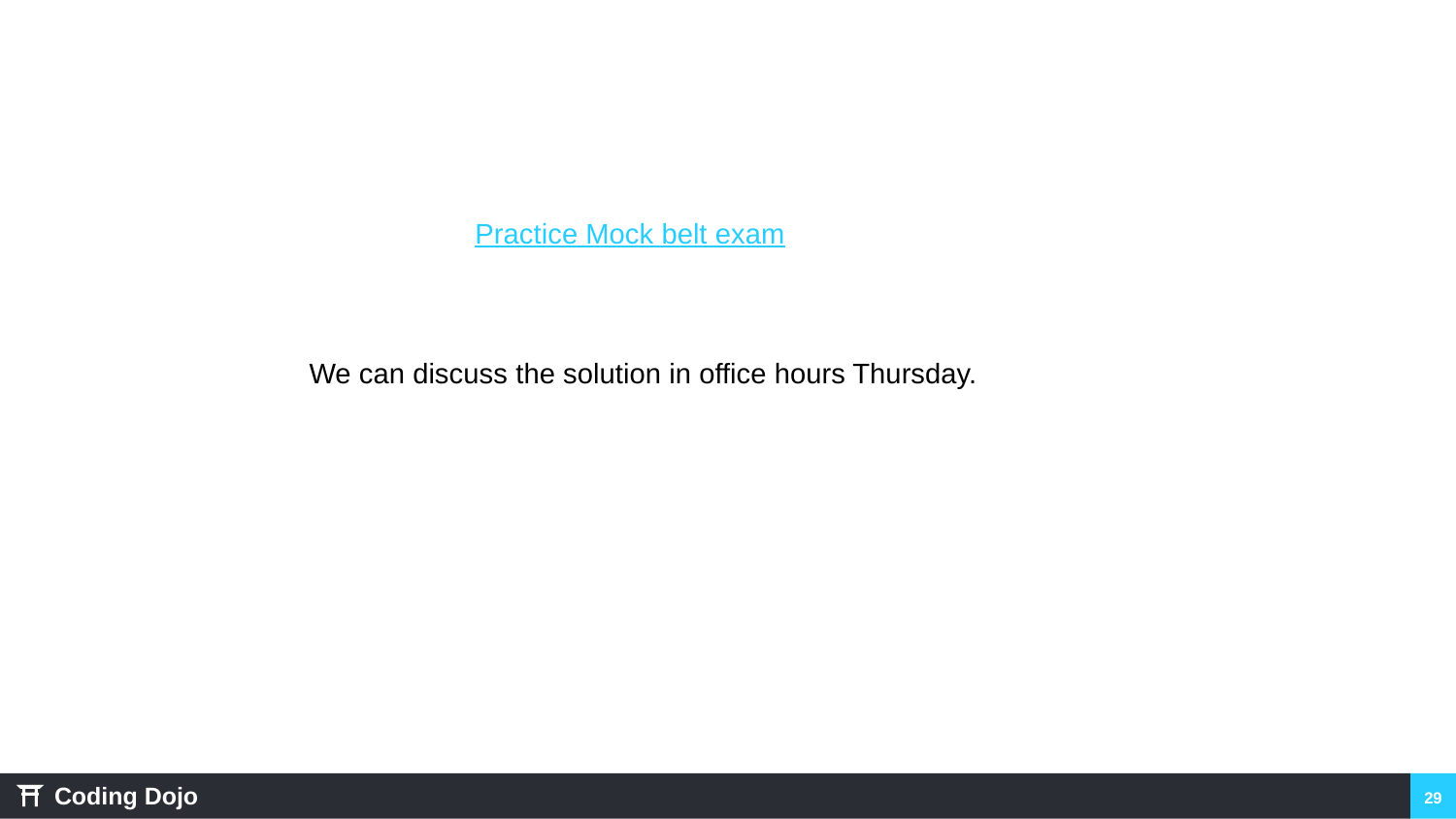

Practice Mock belt exam

We can discuss the solution in office hours Thursday.